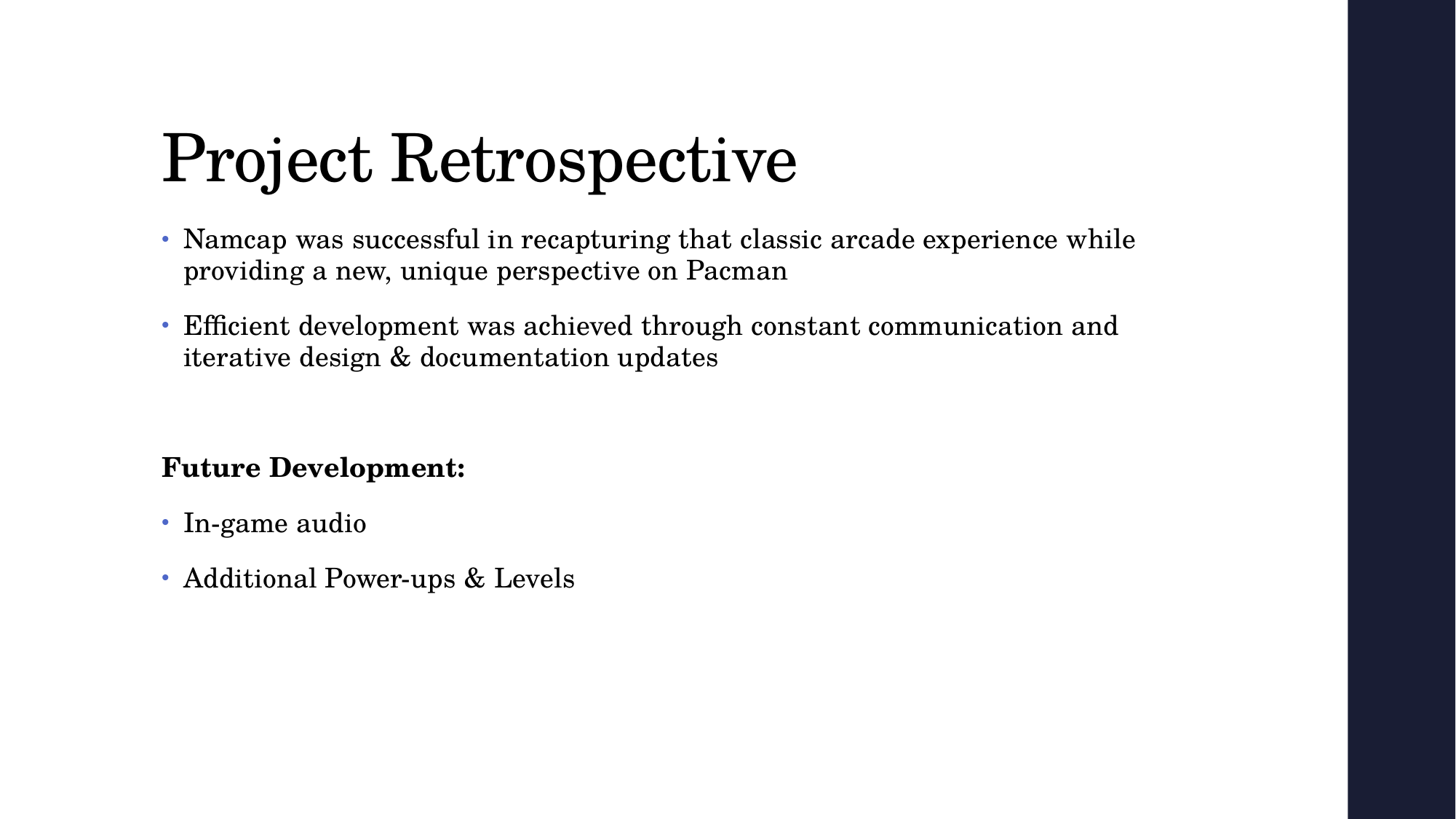

# Project Retrospective
Namcap was successful in recapturing that classic arcade experience while providing a new, unique perspective on Pacman
Efficient development was achieved through constant communication and iterative design & documentation updates

Future Development:
In-game audio
Additional Power-ups & Levels